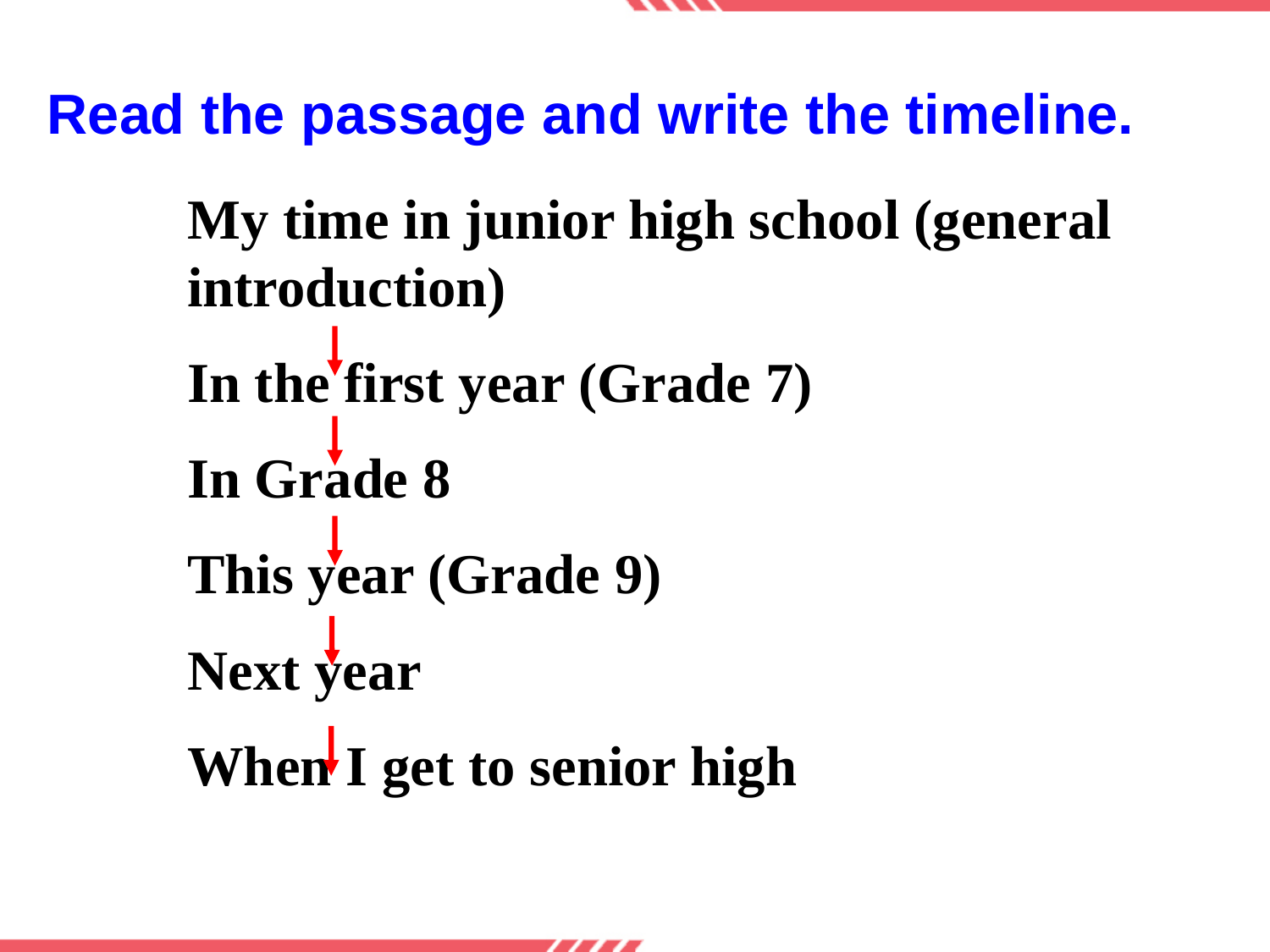

Read the passage and write the timeline.
My time in junior high school (general introduction)
In the first year (Grade 7)
In Grade 8
This year (Grade 9)
Next year
When I get to senior high